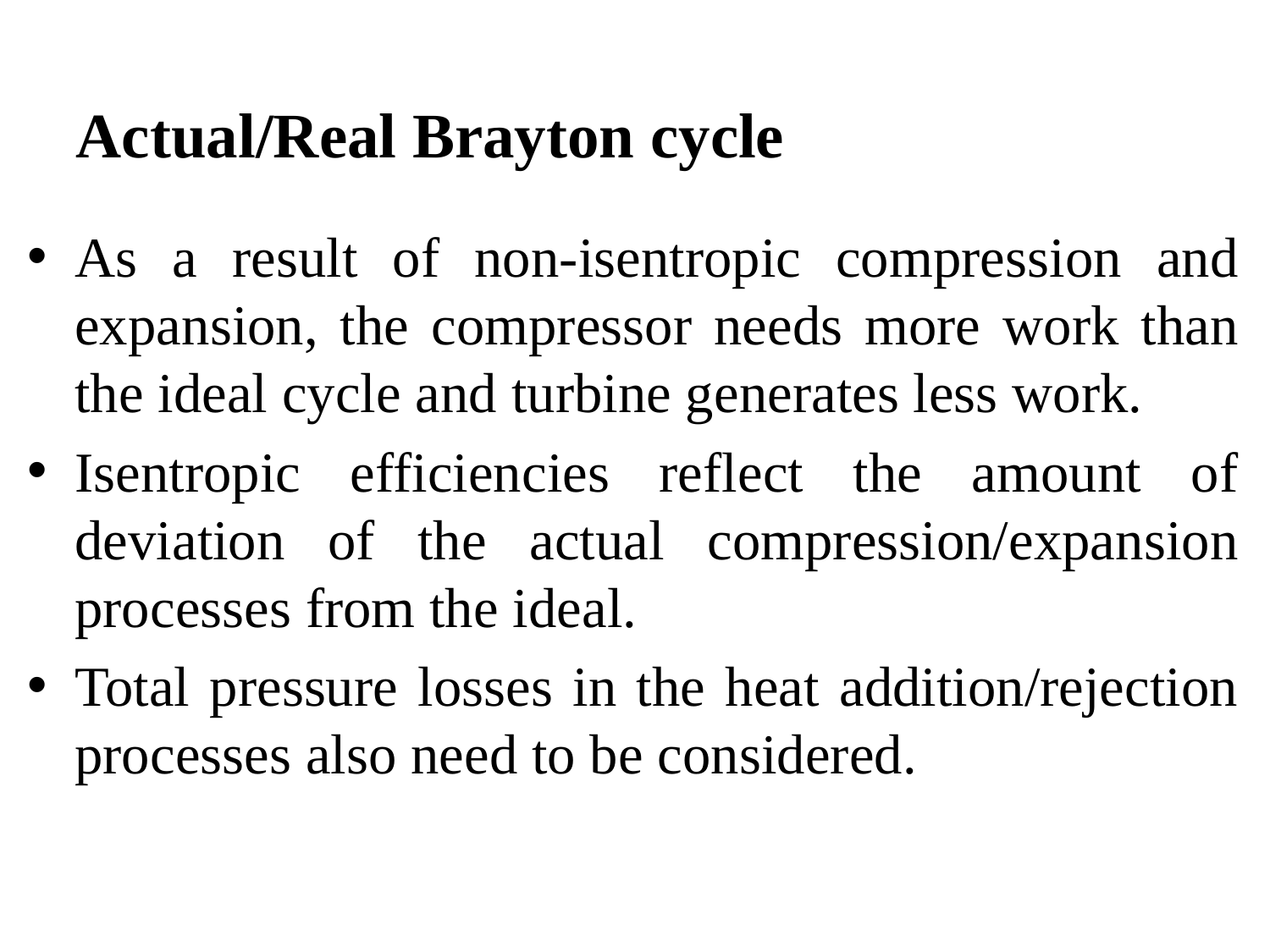

Actual/Real Brayton cycle
As a result of non-isentropic compression and expansion, the compressor needs more work than the ideal cycle and turbine generates less work.
Isentropic efficiencies reflect the amount of deviation of the actual compression/expansion processes from the ideal.
Total pressure losses in the heat addition/rejection processes also need to be considered.